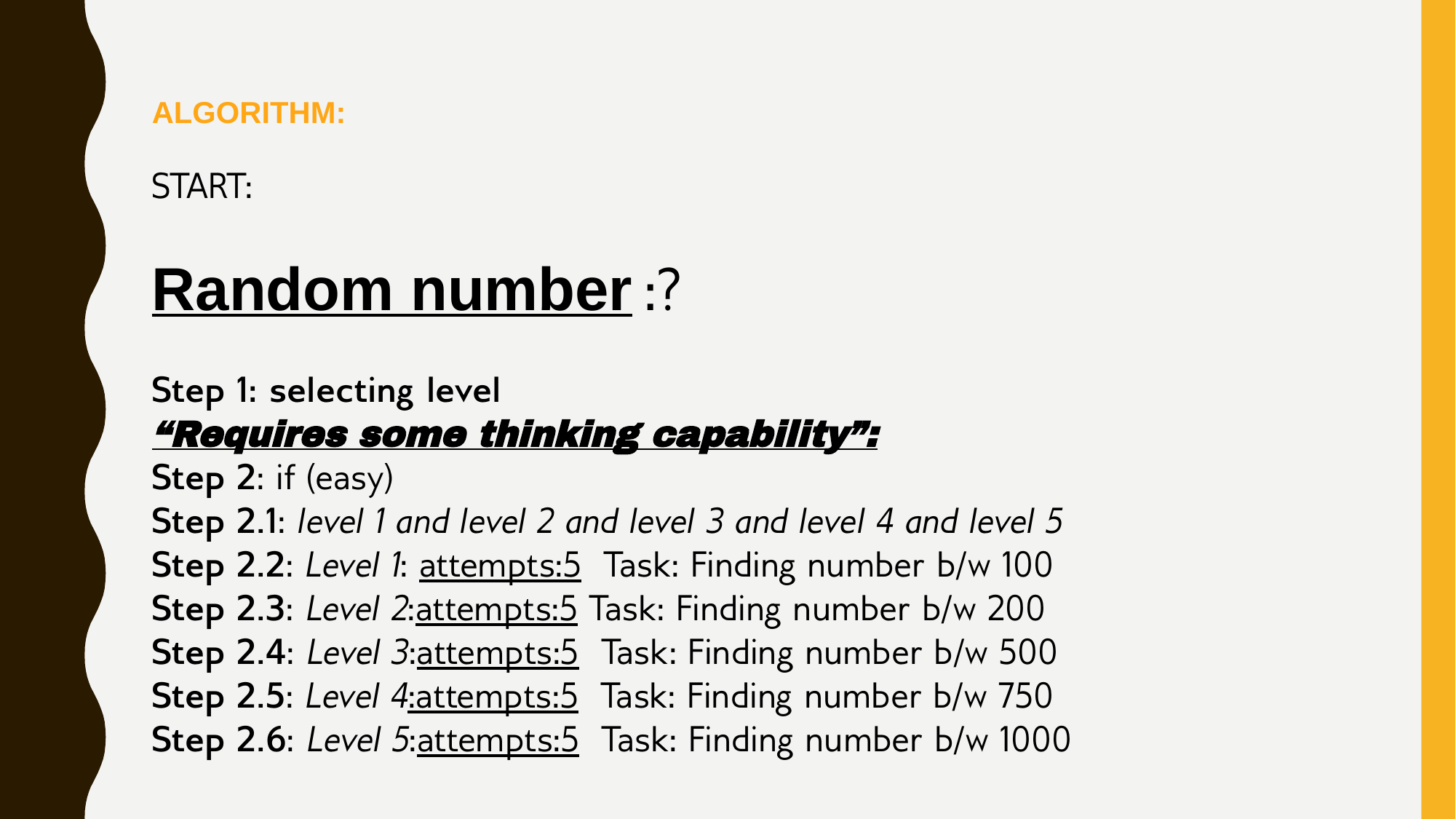

ALGORITHM:

START:

Random number :?

Step 1: selecting level
“Requires some thinking capability”:
Step 2: if (easy)
Step 2.1: level 1 and level 2 and level 3 and level 4 and level 5
Step 2.2: Level 1: attempts:5  Task: Finding number b/w 100
Step 2.3: Level 2:attempts:5 Task: Finding number b/w 200
Step 2.4: Level 3:attempts:5  Task: Finding number b/w 500
Step 2.5: Level 4:attempts:5  Task: Finding number b/w 750
Step 2.6: Level 5:attempts:5  Task: Finding number b/w 1000